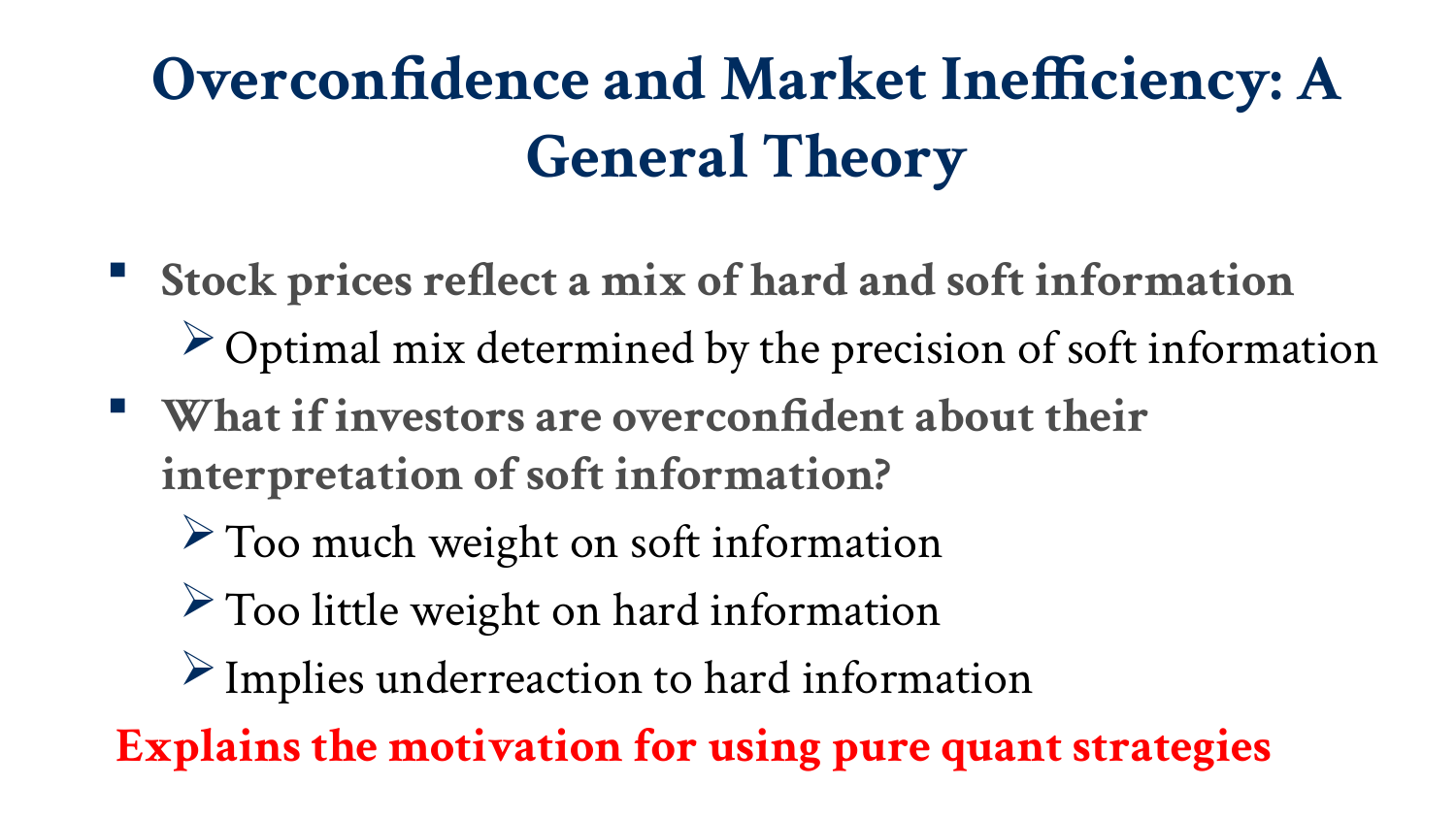

# Overconfidence and Market Inefficiency: A General Theory
Stock prices reflect a mix of hard and soft information
Optimal mix determined by the precision of soft information
What if investors are overconfident about their interpretation of soft information?
Too much weight on soft information
Too little weight on hard information
Implies underreaction to hard information
Explains the motivation for using pure quant strategies